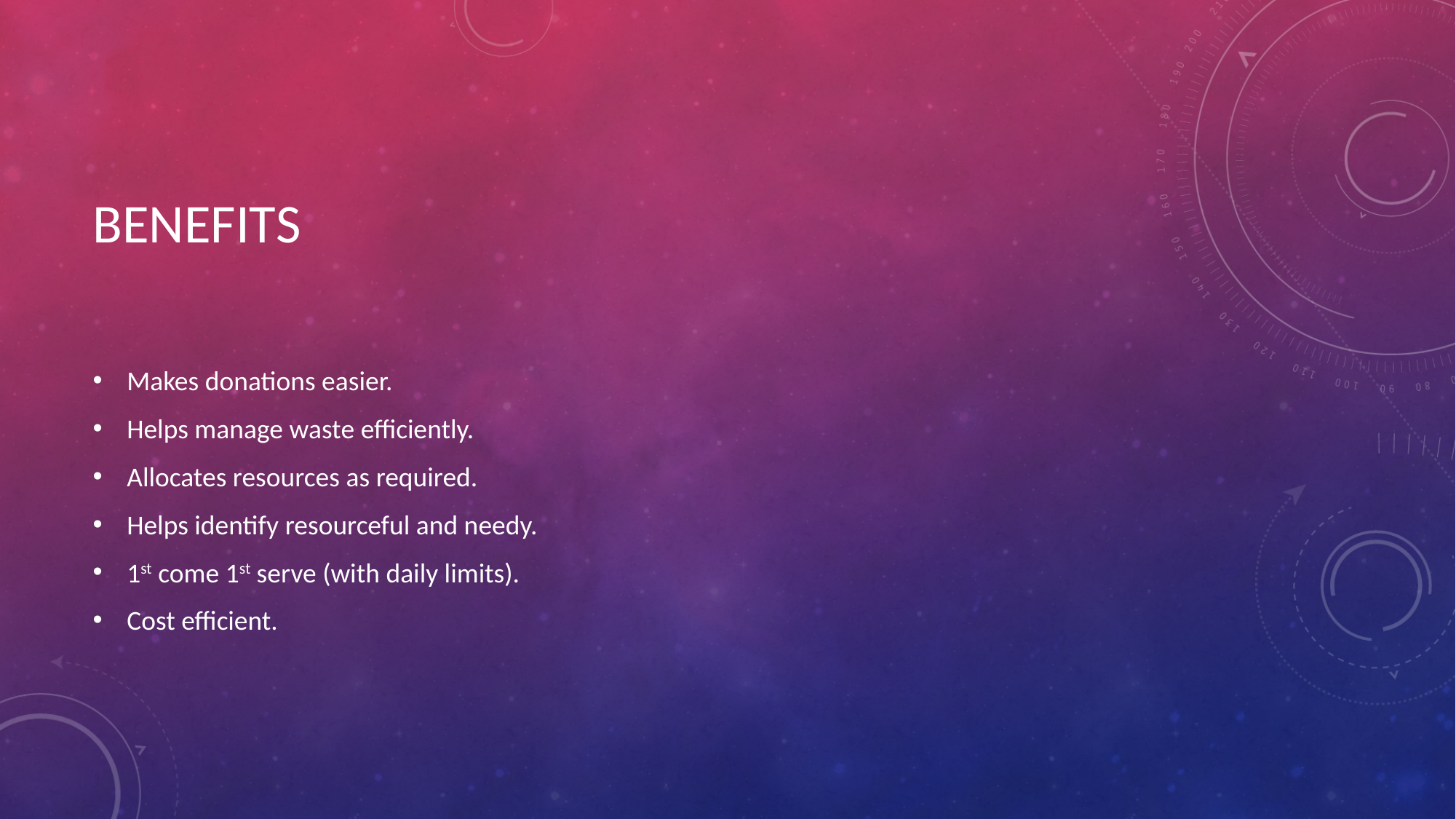

# Future Updates
Direct Restaurant Donations – where donators can directly make donations to restaurant in behalf of 						       needy people.
Direct Donation to Website – donators can directly donate to the website and it can be used for the 							      right cause.
benefits
Makes donations easier.
Helps manage waste efficiently.
Allocates resources as required.
Helps identify resourceful and needy.
1st come 1st serve (with daily limits).
Cost efficient.
TECHNOLOGIES USED
Front end – NextJS
Back end – NextJS
DB – MongoDB